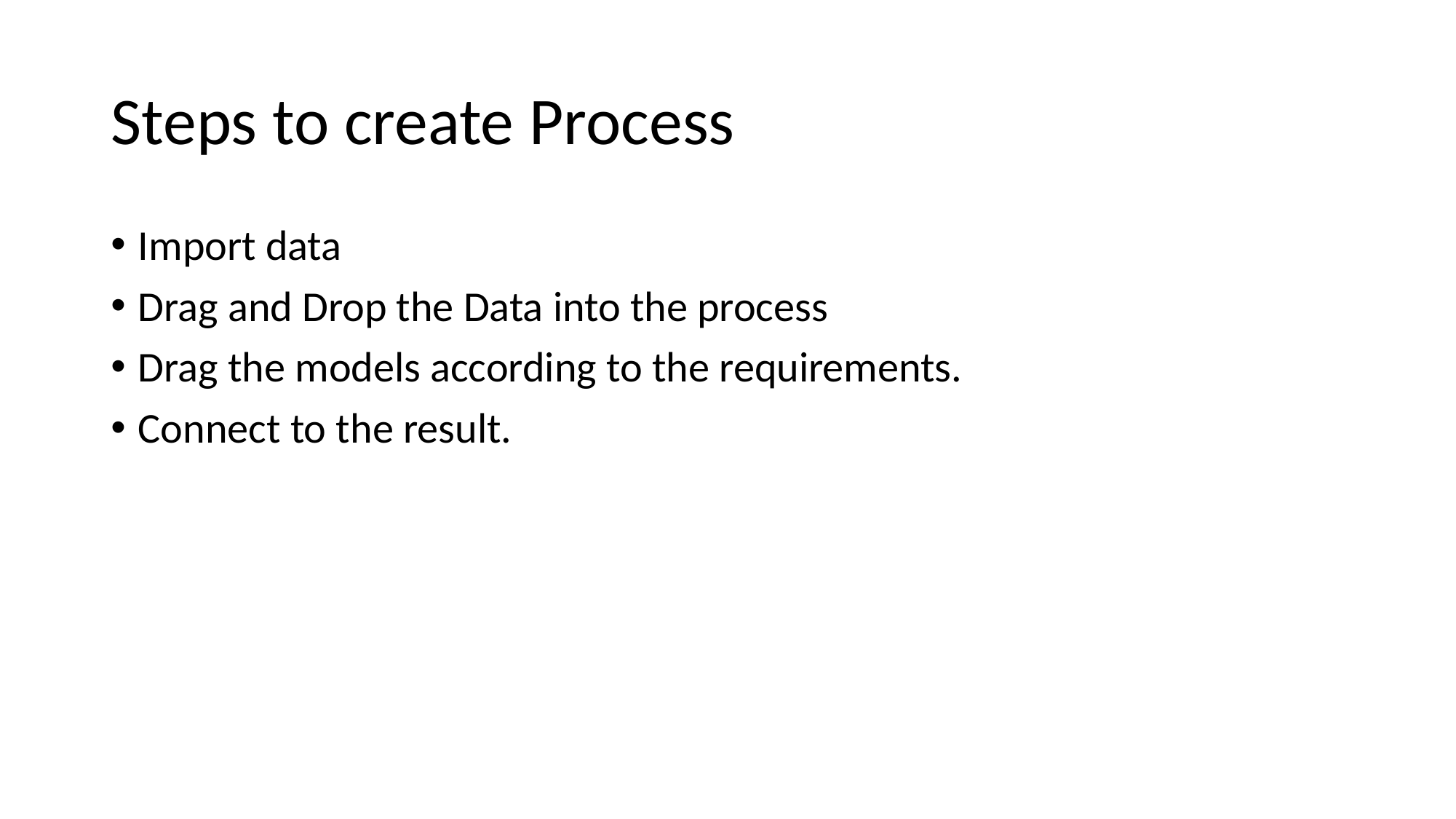

# Steps to create Process
Import data
Drag and Drop the Data into the process
Drag the models according to the requirements.
Connect to the result.